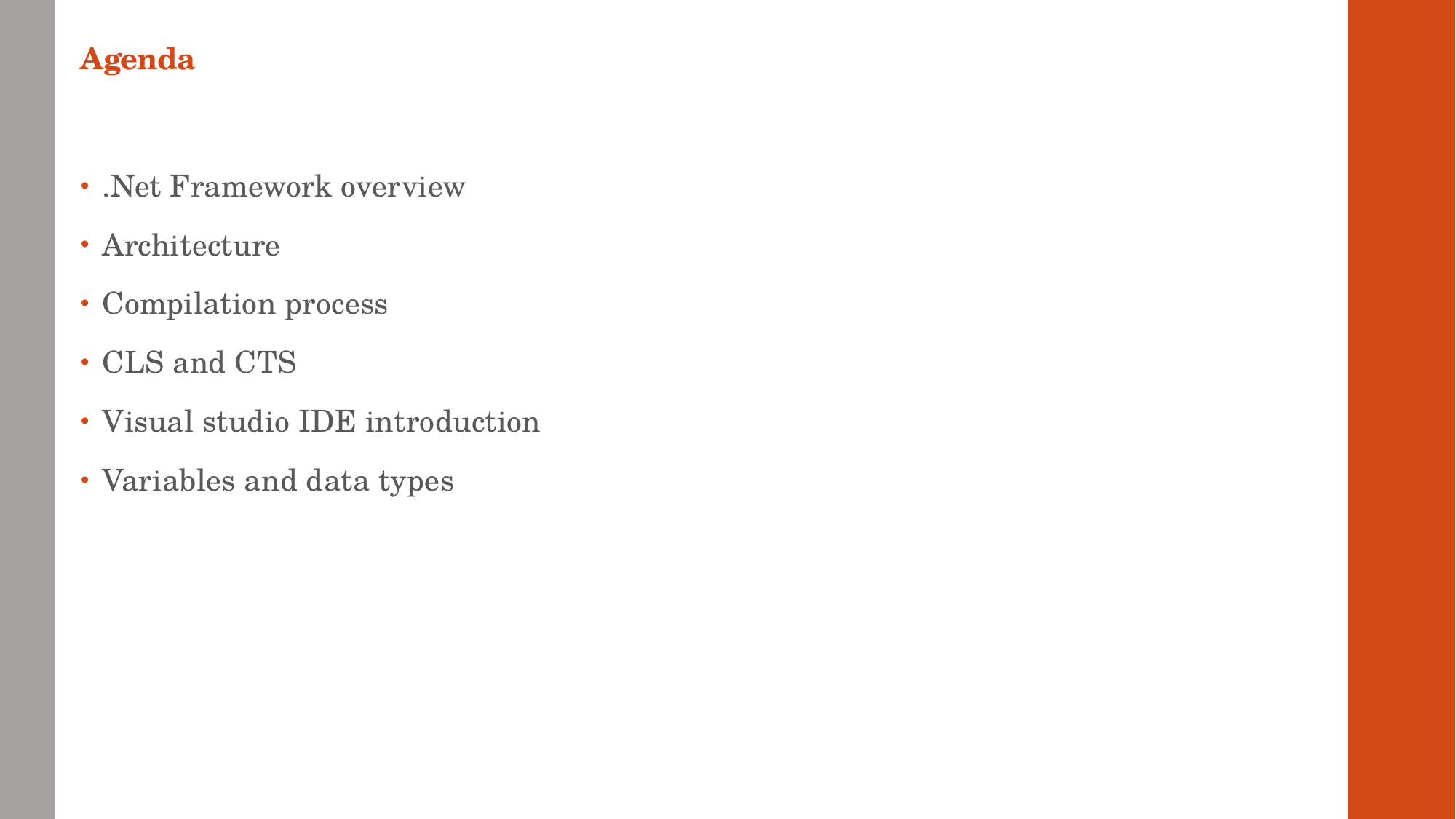

# Agenda

.Net Framework overview
Architecture
Compilation process
CLS and CTS
Visual studio IDE introduction
Variables and data types